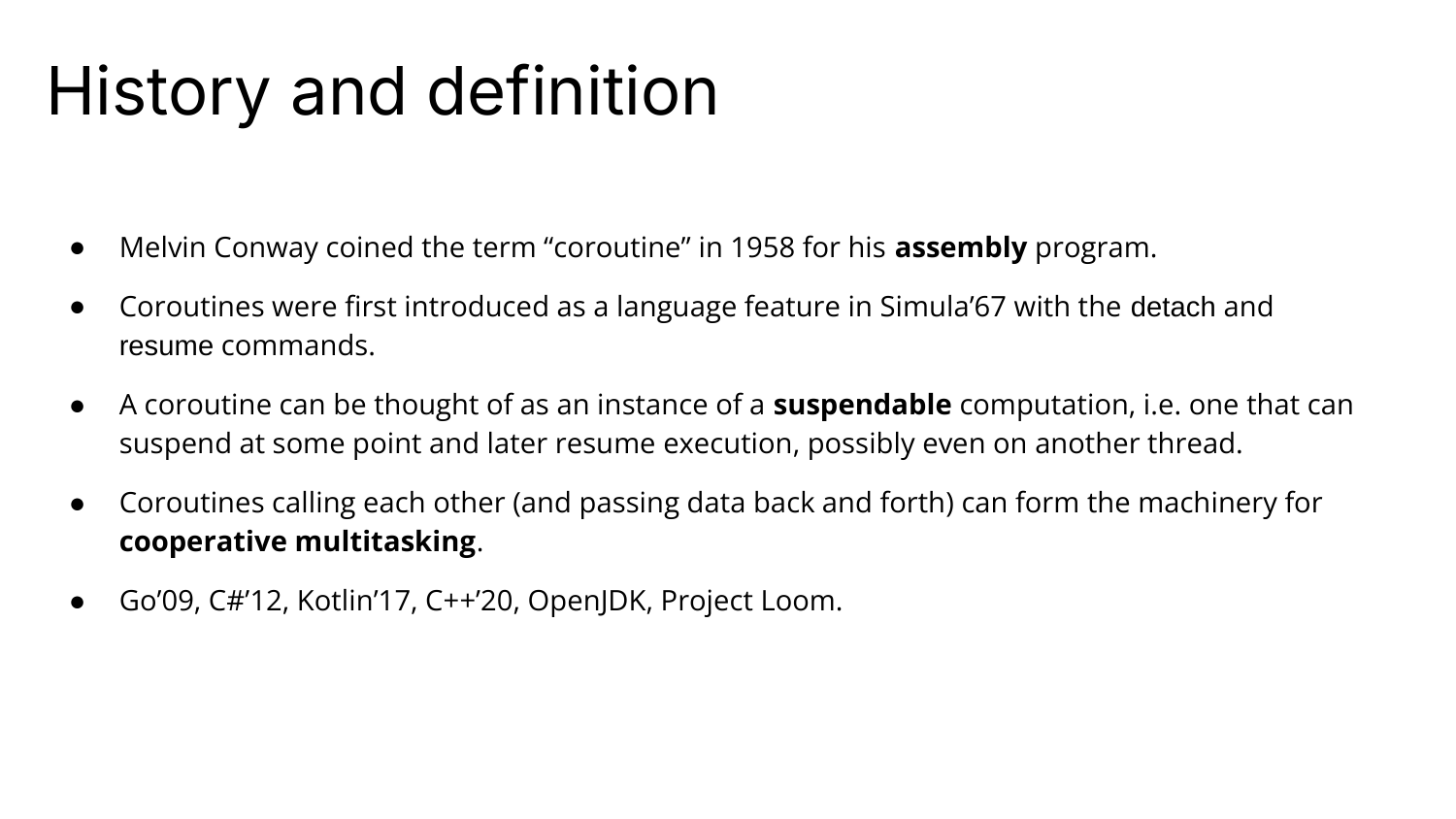

# History and definition
Melvin Conway coined the term “coroutine” in 1958 for his assembly program.
Coroutines were first introduced as a language feature in Simula’67 with the detach and resume commands.
A coroutine can be thought of as an instance of a suspendable computation, i.e. one that can suspend at some point and later resume execution, possibly even on another thread.
Coroutines calling each other (and passing data back and forth) can form the machinery for cooperative multitasking.
Go’09, C#’12, Kotlin’17, C++’20, OpenJDK, Project Loom.